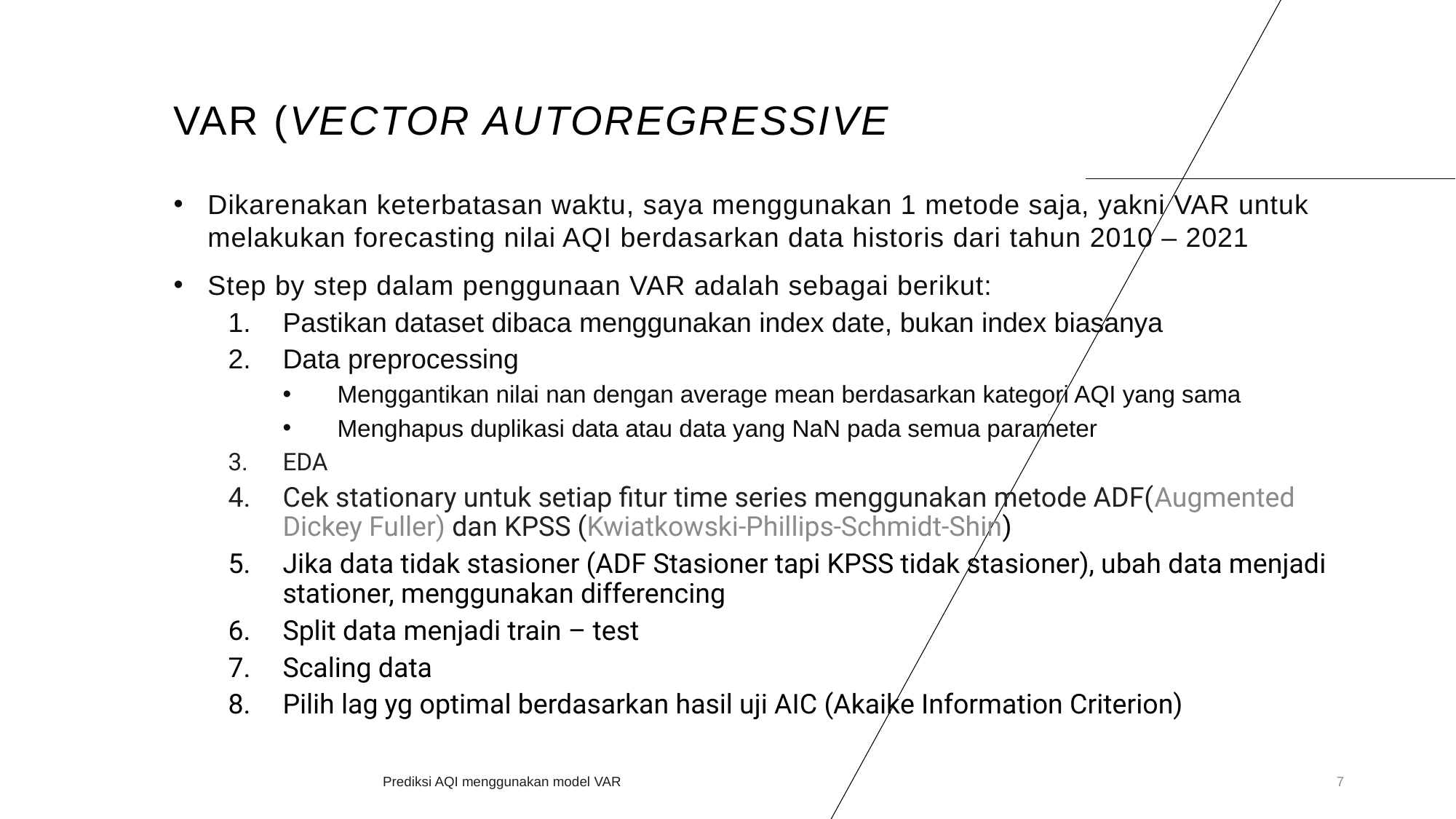

# VAR (Vector AutoRegressive
Dikarenakan keterbatasan waktu, saya menggunakan 1 metode saja, yakni VAR untuk melakukan forecasting nilai AQI berdasarkan data historis dari tahun 2010 – 2021
Step by step dalam penggunaan VAR adalah sebagai berikut:
Pastikan dataset dibaca menggunakan index date, bukan index biasanya
Data preprocessing
Menggantikan nilai nan dengan average mean berdasarkan kategori AQI yang sama
Menghapus duplikasi data atau data yang NaN pada semua parameter
EDA
Cek stationary untuk setiap fitur time series menggunakan metode ADF(Augmented Dickey Fuller) dan KPSS (Kwiatkowski-Phillips-Schmidt-Shin)
Jika data tidak stasioner (ADF Stasioner tapi KPSS tidak stasioner), ubah data menjadi stationer, menggunakan differencing
Split data menjadi train – test
Scaling data
Pilih lag yg optimal berdasarkan hasil uji AIC (Akaike Information Criterion)

Prediksi AQI menggunakan model VAR
7